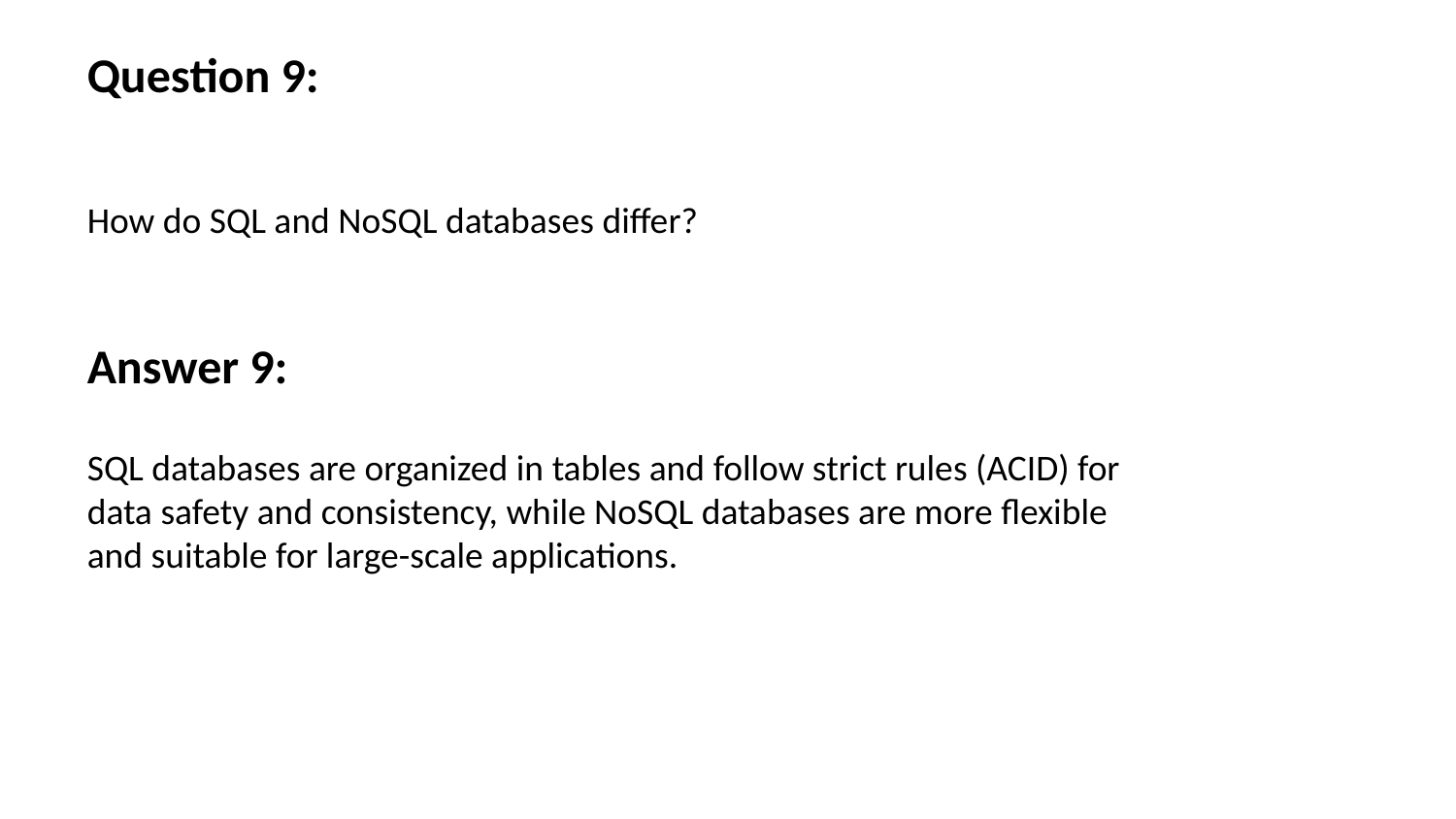

Question 9:
How do SQL and NoSQL databases differ?
Answer 9:
SQL databases are organized in tables and follow strict rules (ACID) for data safety and consistency, while NoSQL databases are more flexible and suitable for large-scale applications.